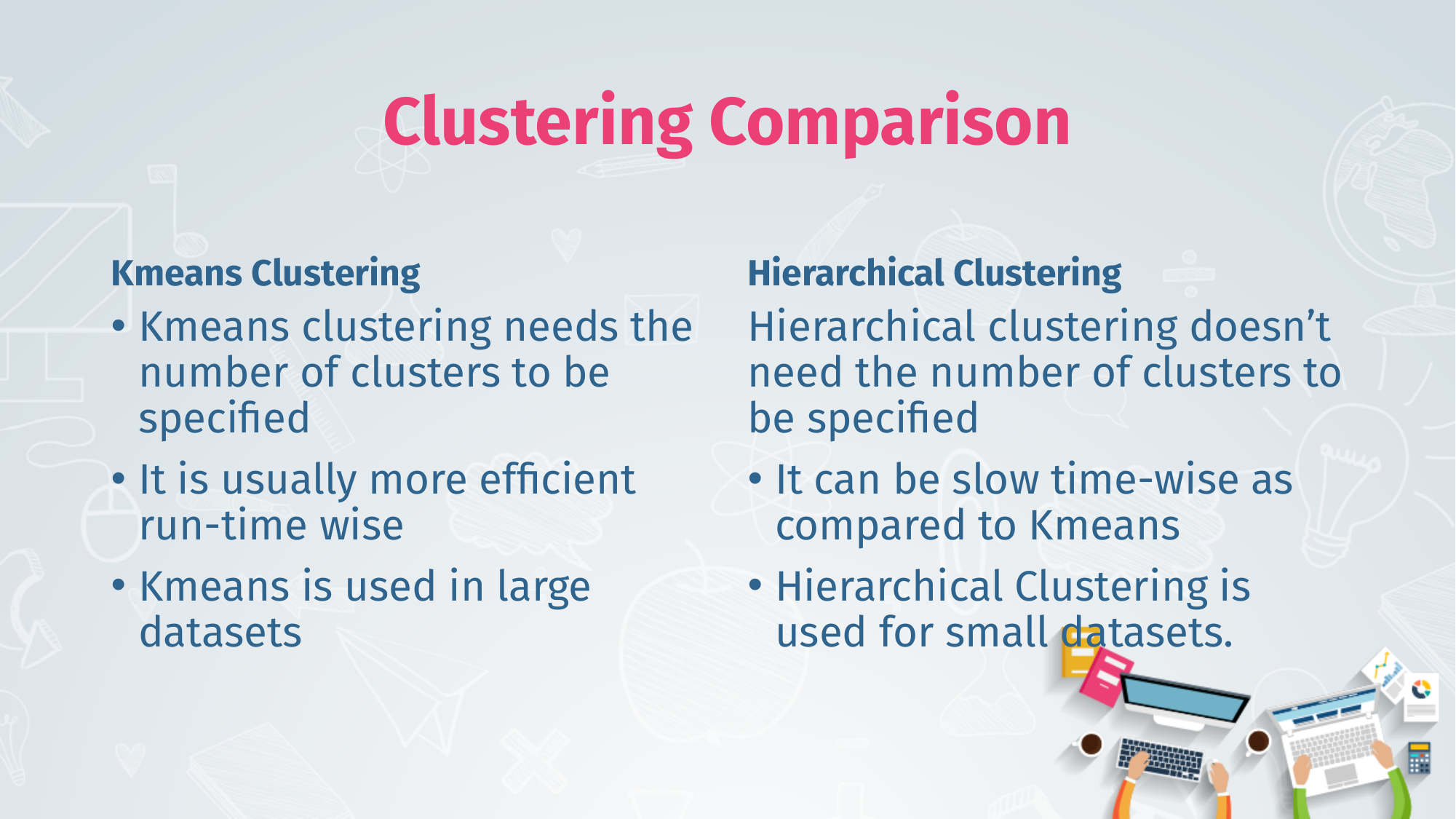

# Clustering Comparison
Kmeans Clustering
Hierarchical Clustering
Kmeans clustering needs the number of clusters to be specified
It is usually more efficient run-time wise
Kmeans is used in large datasets
Hierarchical clustering doesn’t need the number of clusters to be specified
It can be slow time-wise as compared to Kmeans
Hierarchical Clustering is used for small datasets.